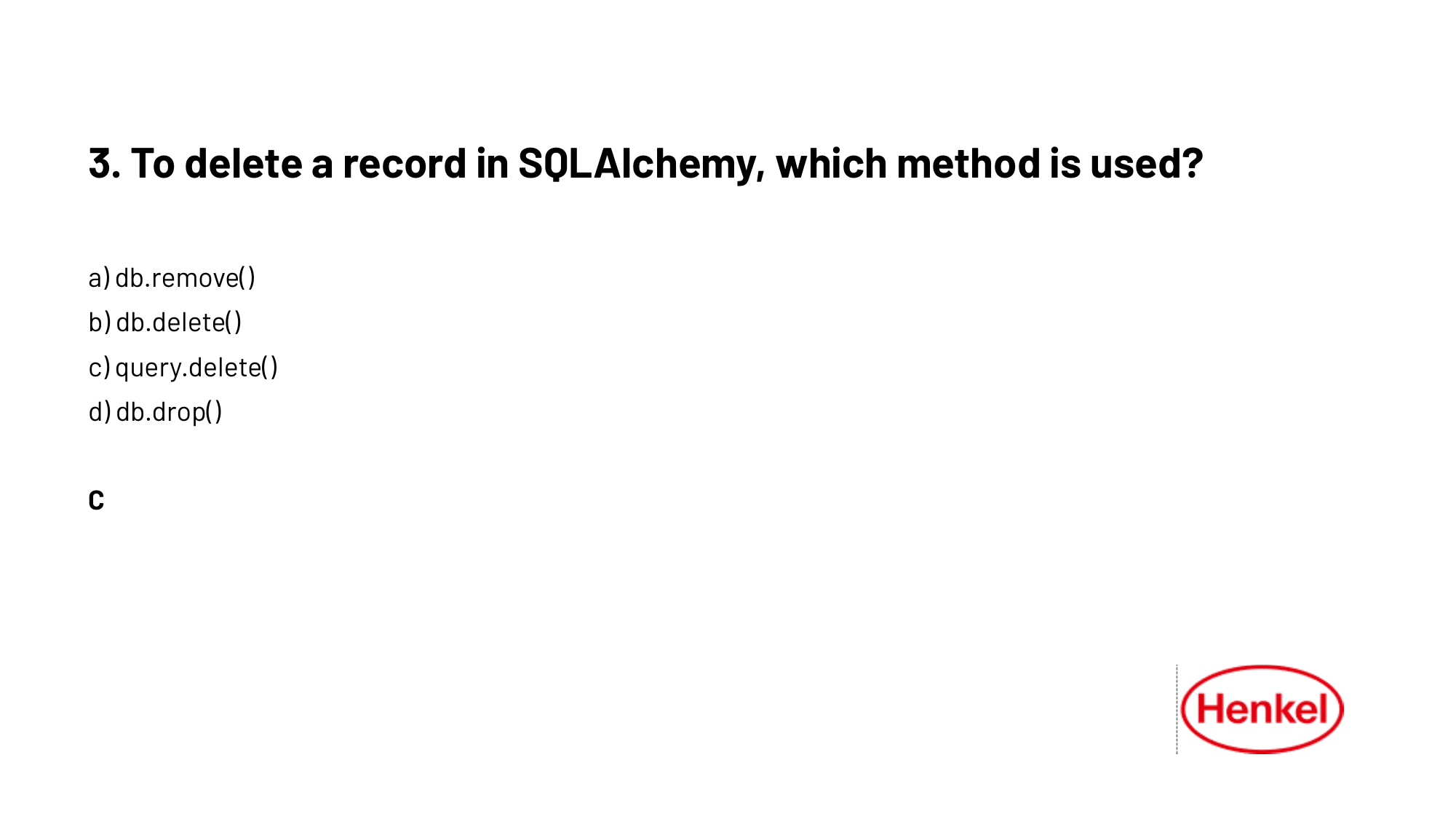

3. To delete a record in SQLAlchemy, which method is used?

a) db.remove()
b) db.delete()
c) query.delete()
d) db.drop()

C